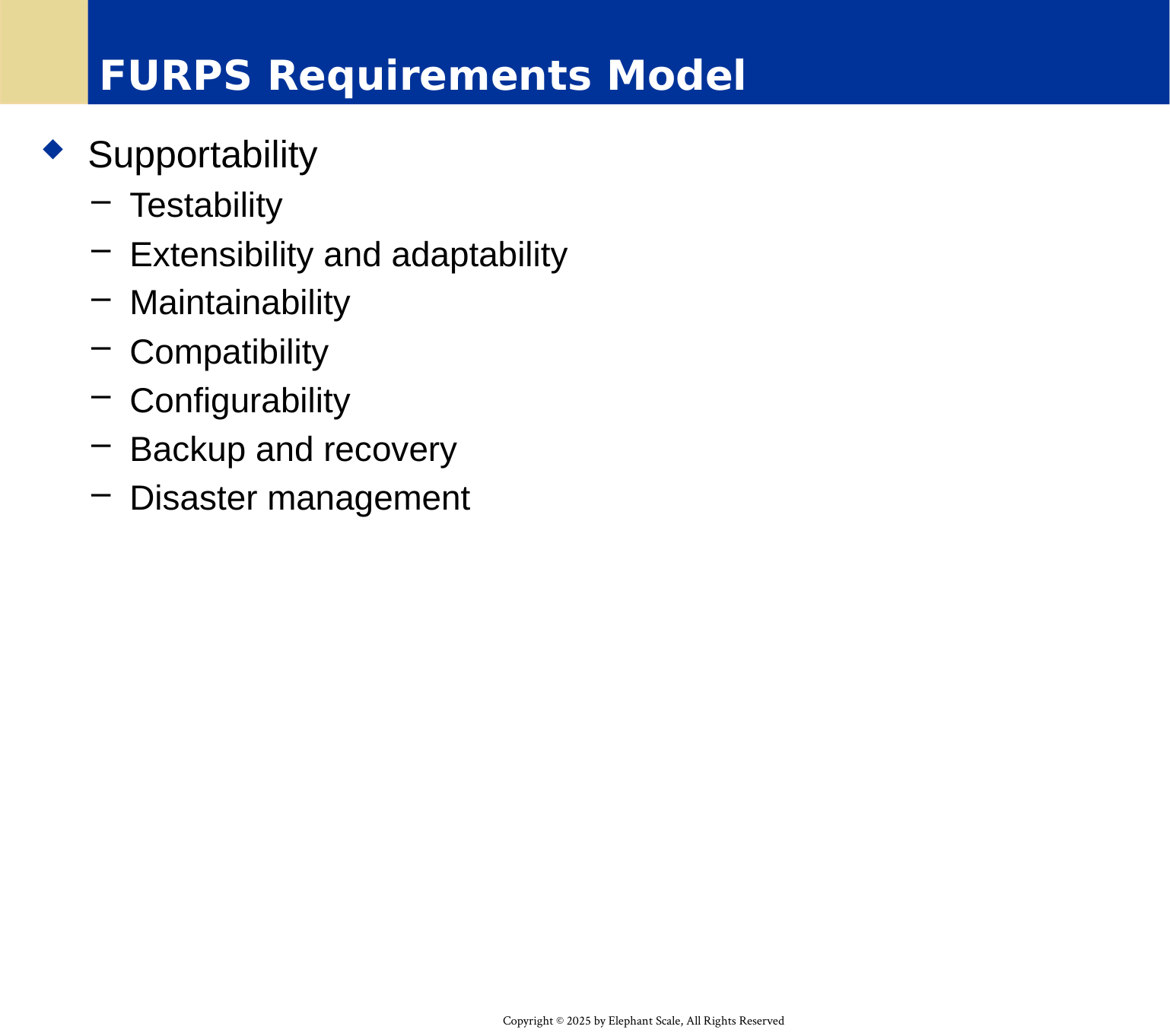

# FURPS Requirements Model
 Supportability
 Testability
 Extensibility and adaptability
 Maintainability
 Compatibility
 Configurability
 Backup and recovery
 Disaster management
Copyright © 2025 by Elephant Scale, All Rights Reserved